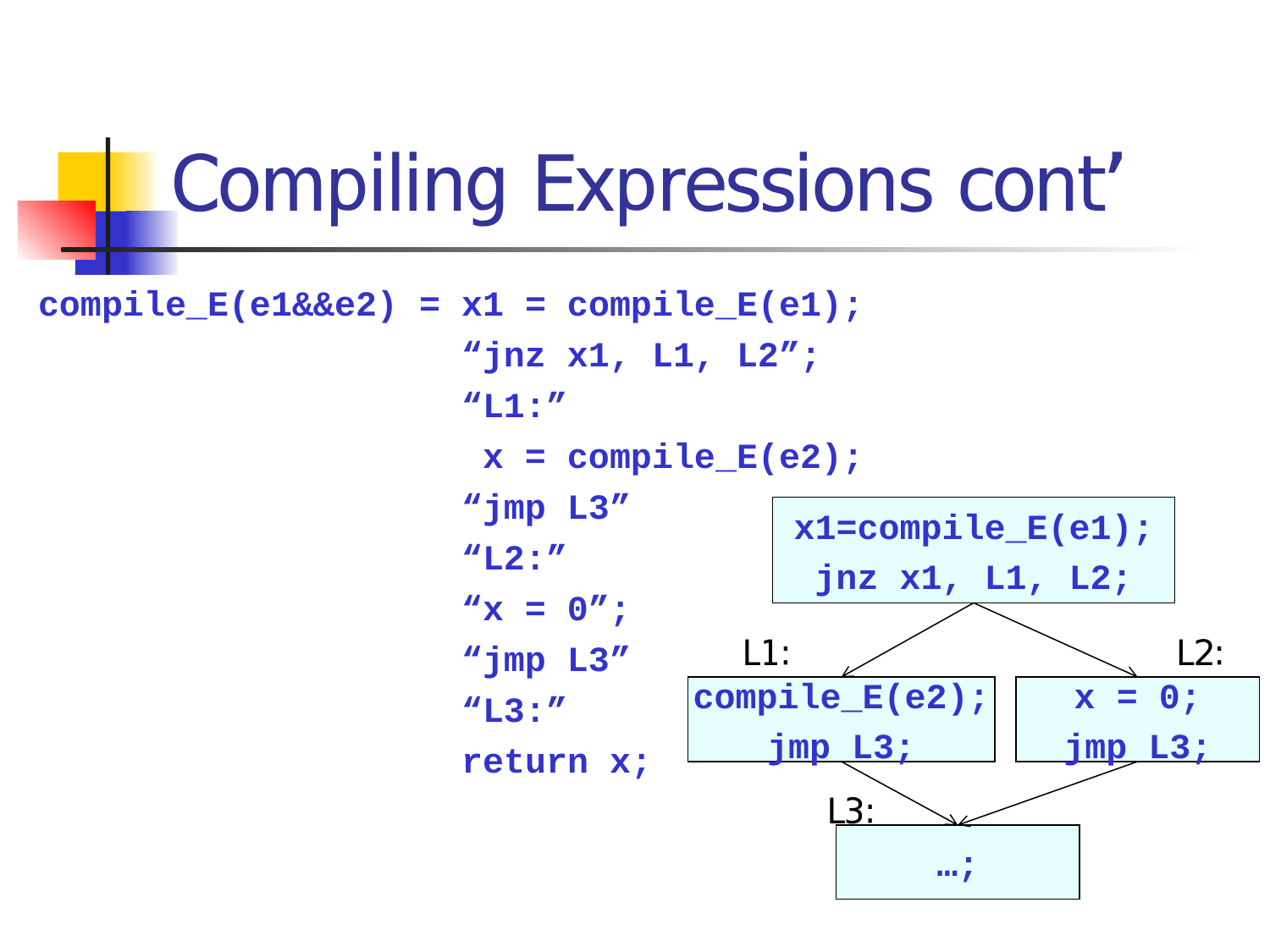

# Compiling Expressions cont’
compile_E(e1&&e2) = x1 = compile_E(e1);
                    “jnz x1, L1, L2”;
                    “L1:”
                     x = compile_E(e2);
                    “jmp L3”
                    “L2:”
                    “x = 0”;
                    “jmp L3”
                    “L3:”
                    return x;
x1=compile_E(e1);
jnz x1, L1, L2;
L1:
L2:
compile_E(e2);
jmp L3;
x = 0;
jmp L3;
L3:
…;